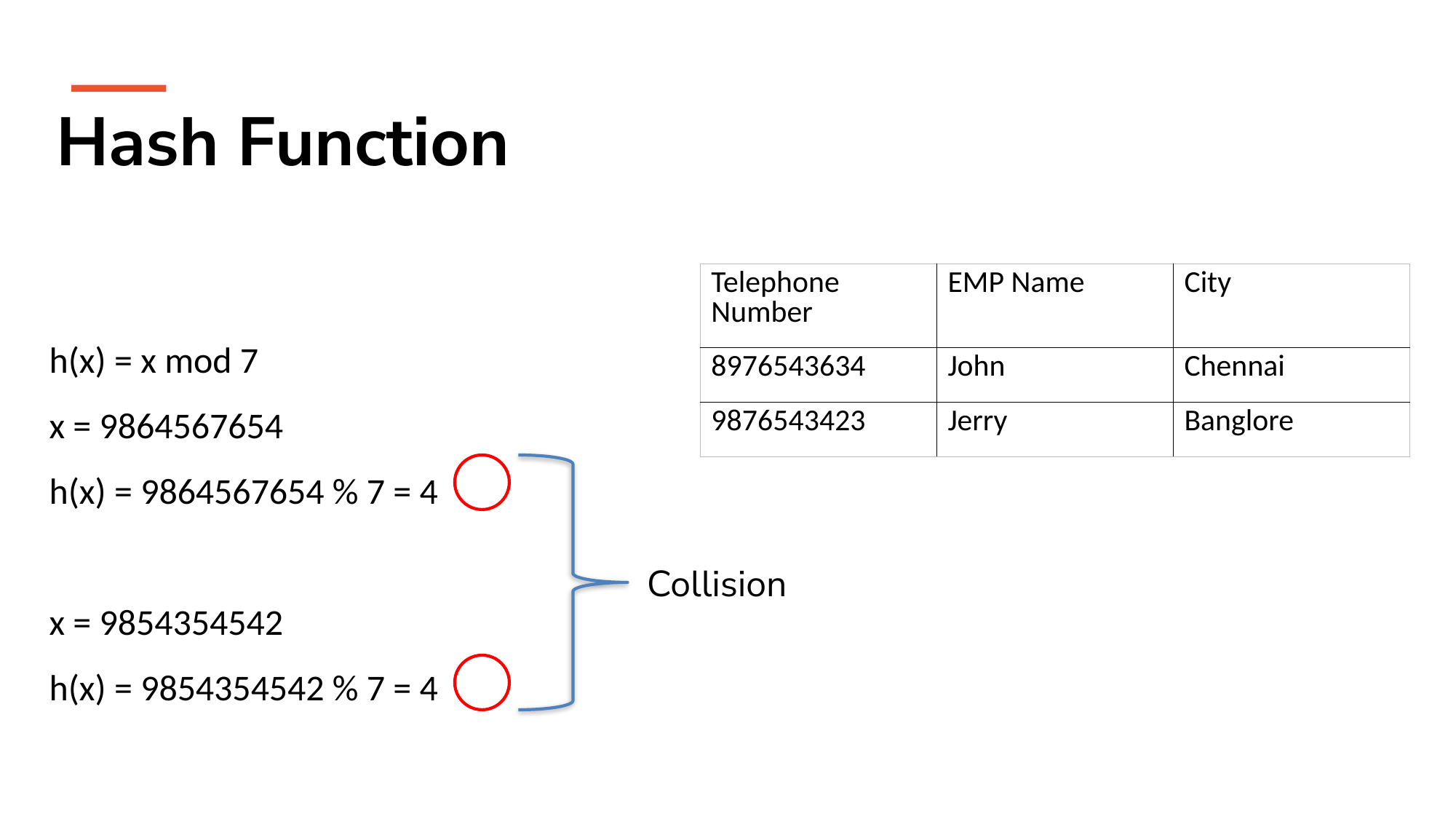

Hash Function
| Telephone Number | EMP Name | City |
| --- | --- | --- |
| 8976543634 | John | Chennai |
| 9876543423 | Jerry | Banglore |
h(x) = x mod 7
x = 9864567654
h(x) = 9864567654 % 7 = 4

x = 9854354542
h(x) = 9854354542 % 7 = 4

Collision